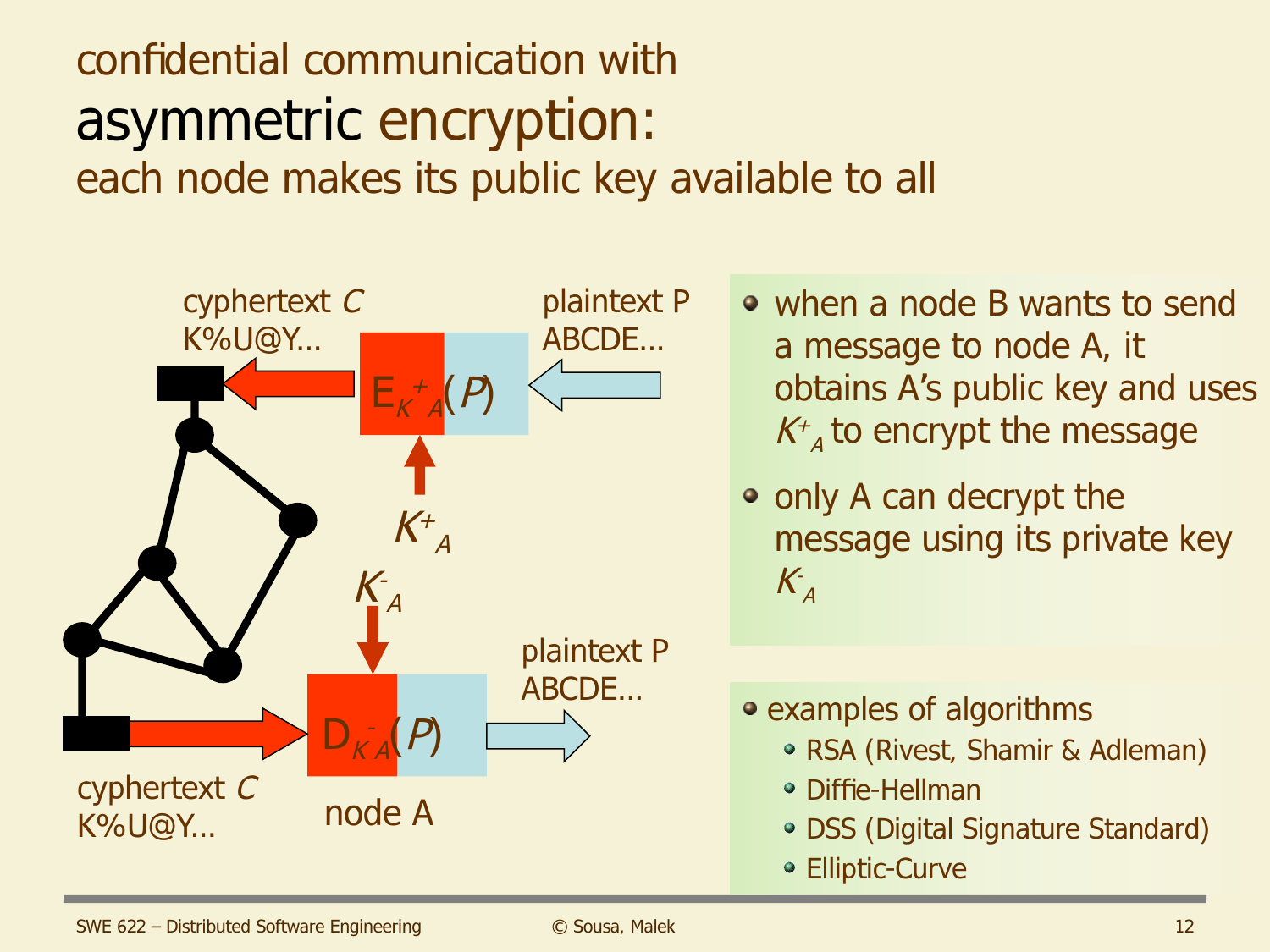

# confidential communication with asymmetric encryption: each node makes its public key available to all
cyphertext C
K%U@Y…
plaintext P
ABCDE…
when a node B wants to send a message to node A, it obtains A’s public key and uses K+A to encrypt the message
only A can decrypt the message using its private key K-A

EK+A(P)

K+A
K-A

plaintext P
ABCDE…

examples of algorithms
RSA (Rivest, Shamir & Adleman)
Diffie-Hellman
DSS (Digital Signature Standard)
Elliptic-Curve
DK-A(P)

cyphertext C
K%U@Y…
node A
SWE 622 – Distributed Software Engineering
© Sousa, Malek
12